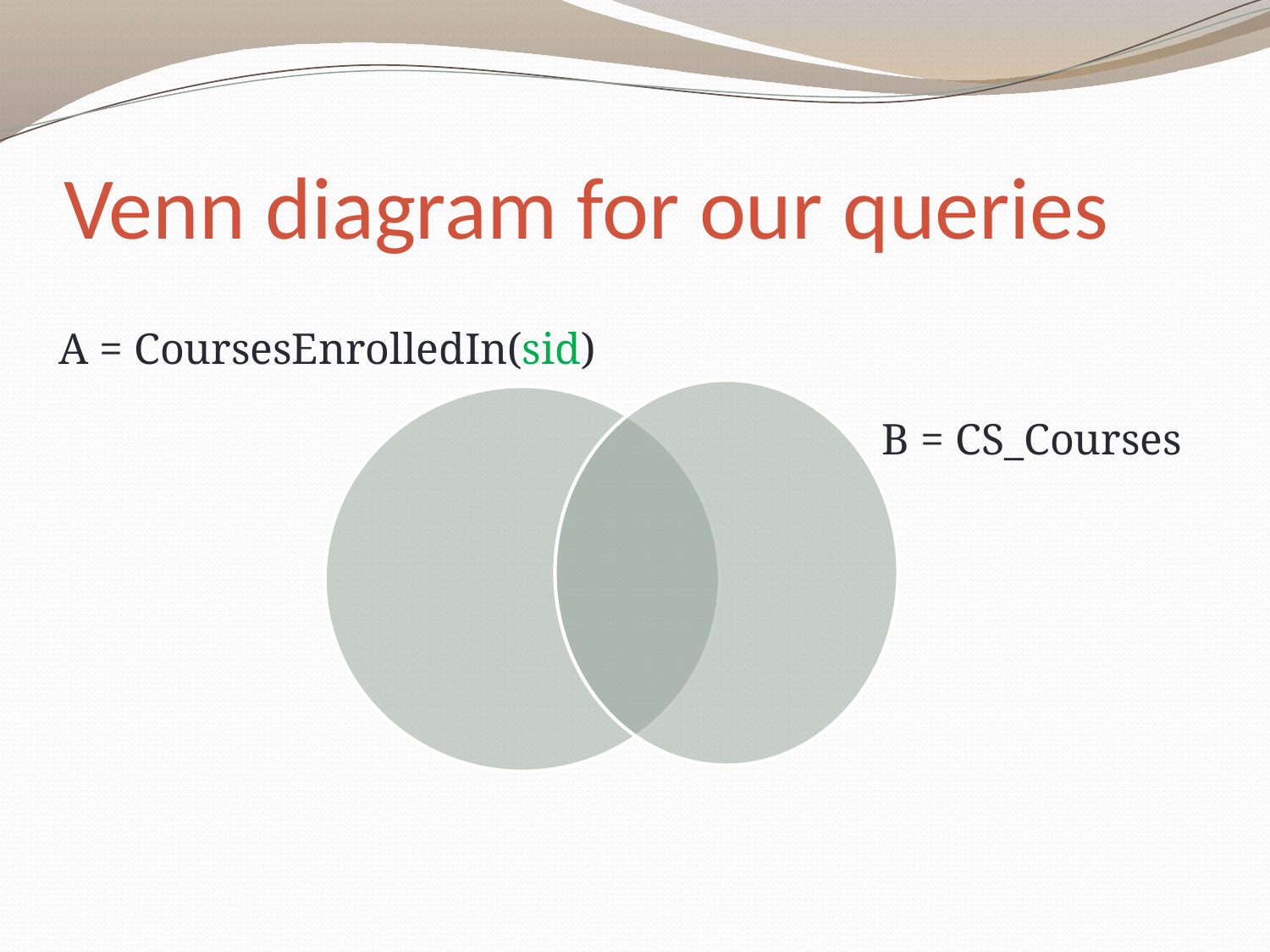

# Venn diagram for our queries

A = CoursesEnrolledIn(sid)
B = CS_Courses